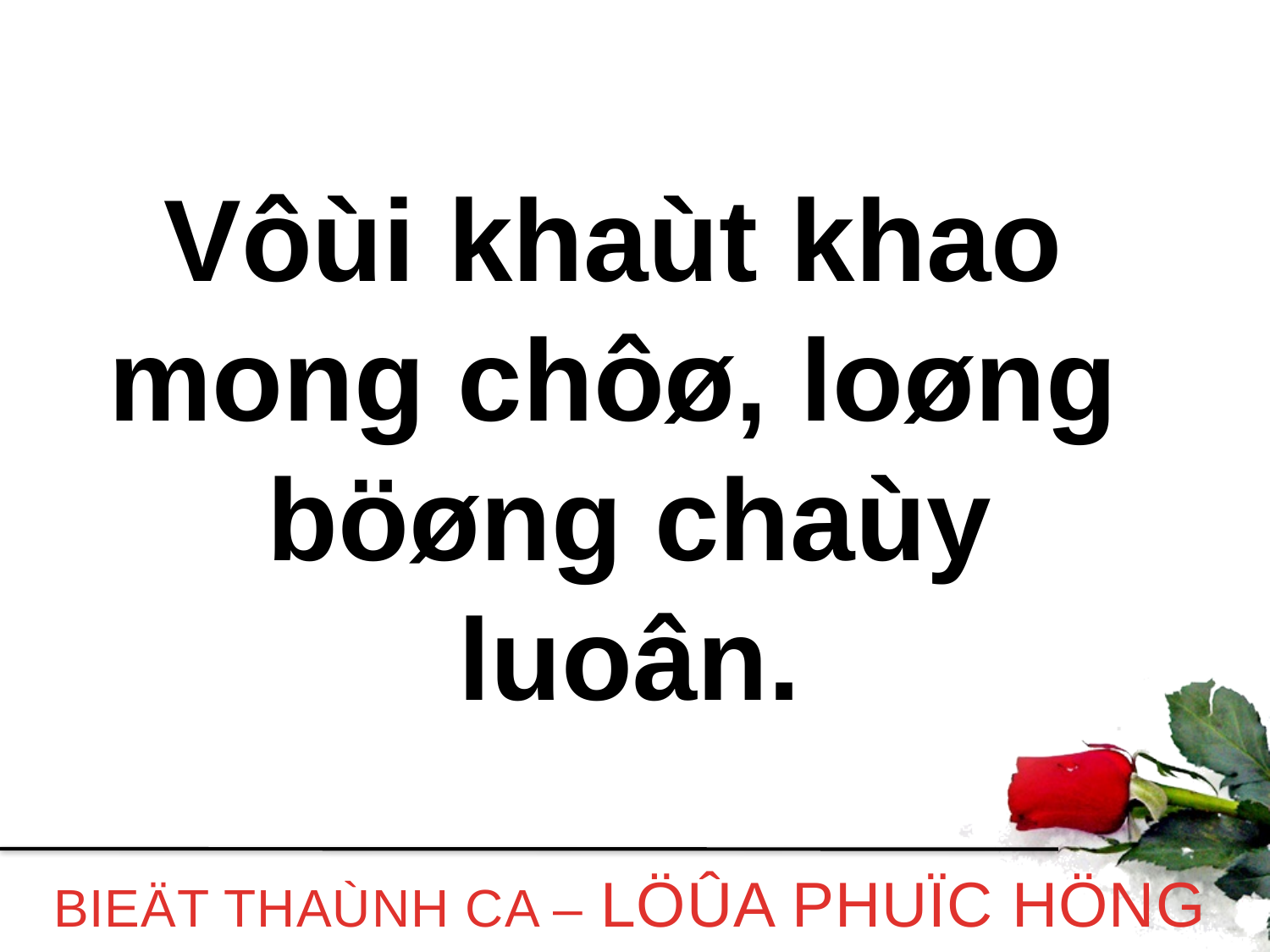

Vôùi khaùt khao
mong chôø, loøng
böøng chaùy luoân.
BIEÄT THAÙNH CA – LÖÛA PHUÏC HÖNG